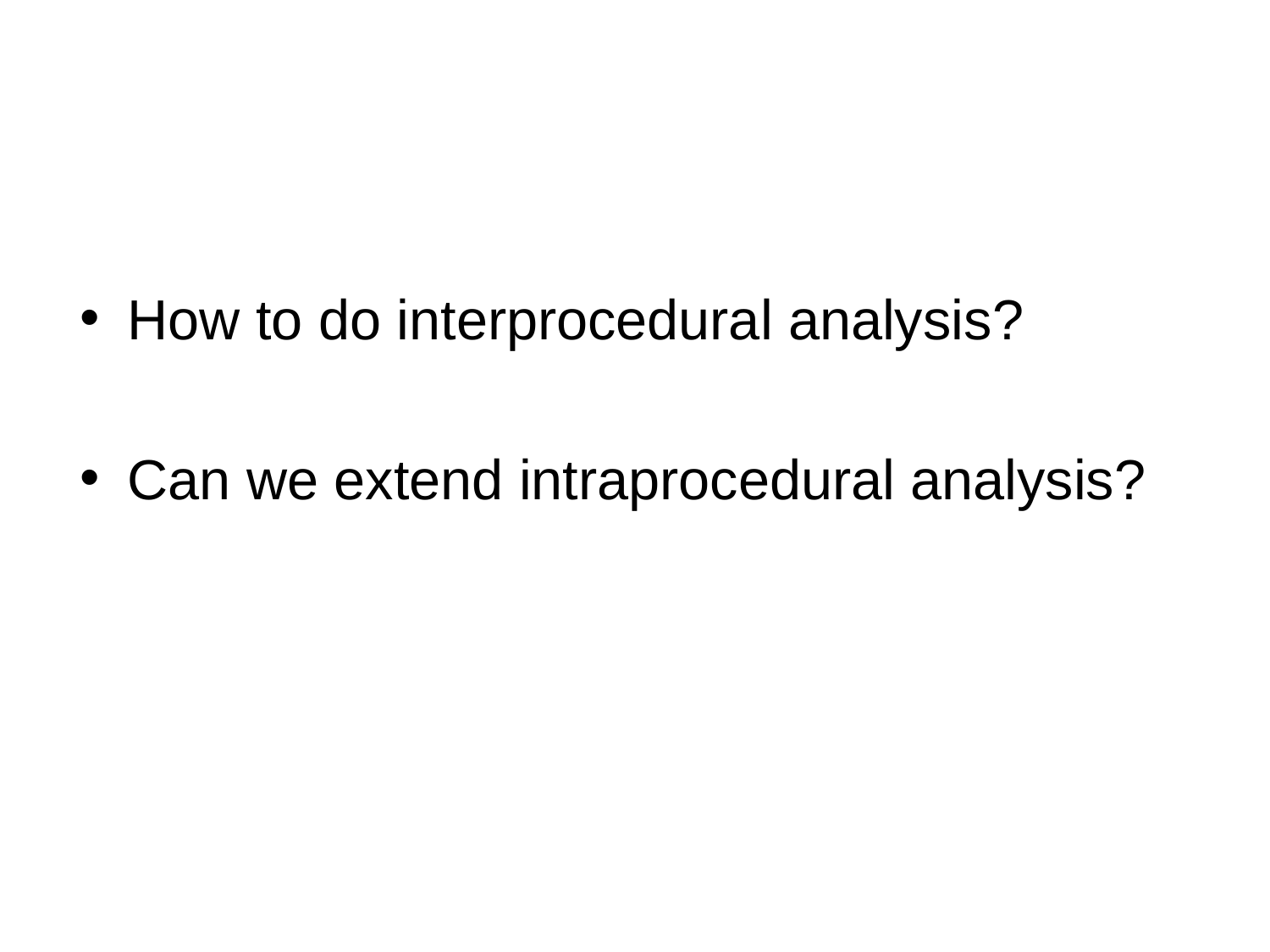

How to do interprocedural analysis?

Can we extend intraprocedural analysis?